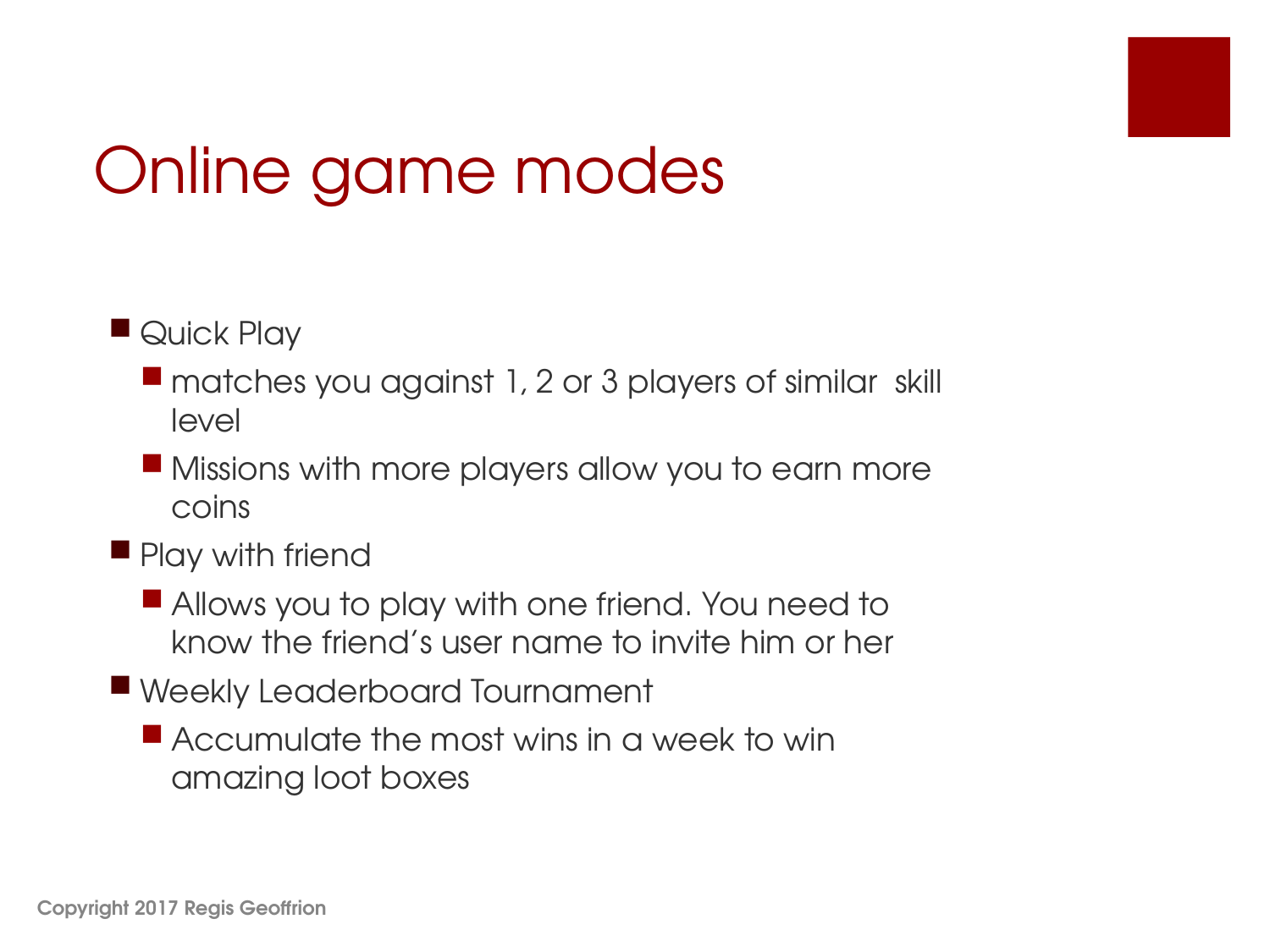

# Online game modes
Quick Play
matches you against 1, 2 or 3 players of similar  skill level
Missions with more players allow you to earn more coins
Play with friend
Allows you to play with one friend. You need to know the friend’s user name to invite him or her
Weekly Leaderboard Tournament
Accumulate the most wins in a week to win amazing loot boxes
Copyright 2017 Regis Geoffrion